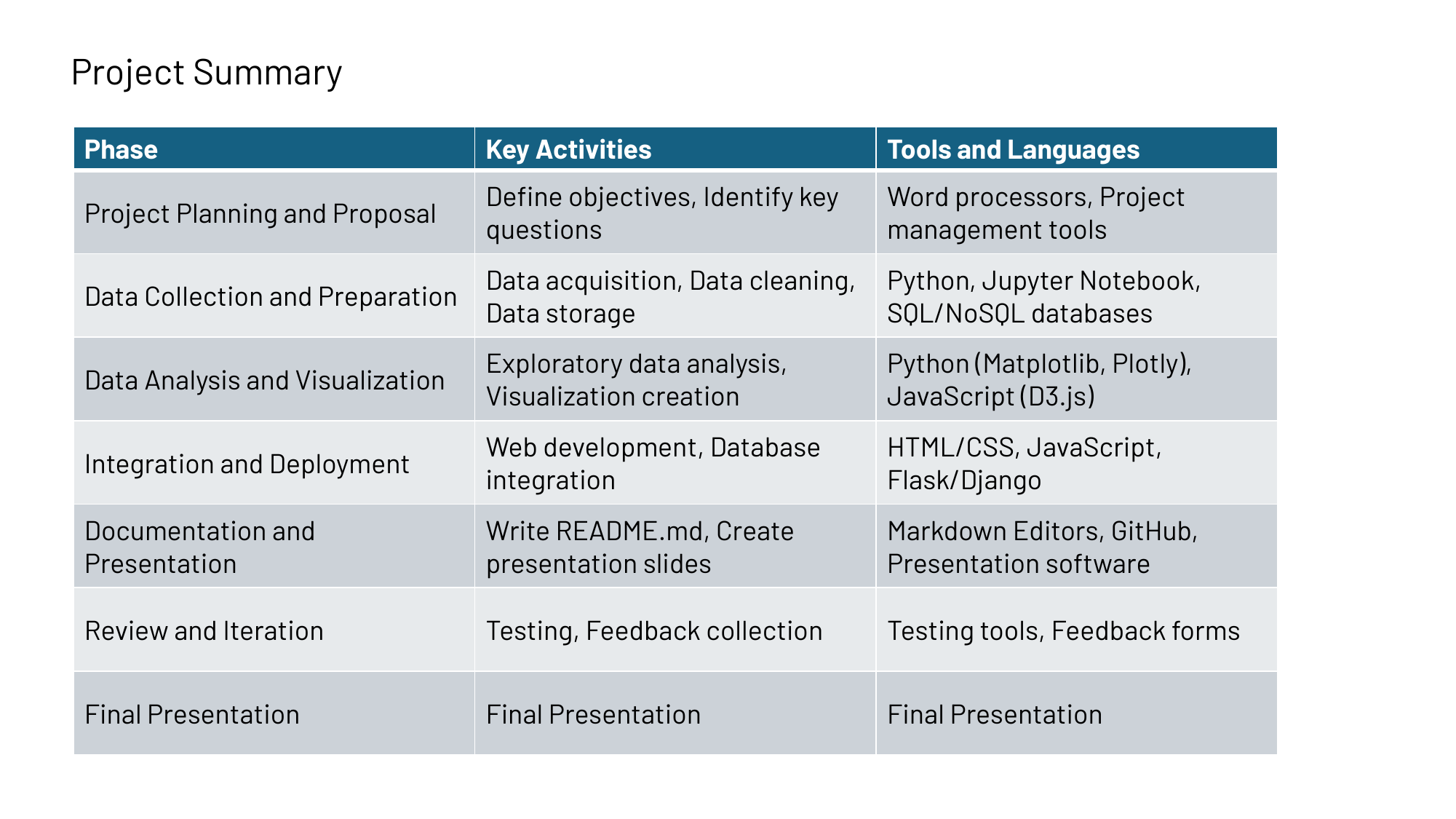

Project Summary
| Phase | Key Activities | Tools and Languages |
| --- | --- | --- |
| Project Planning and Proposal | Define objectives, Identify key questions | Word processors, Project management tools |
| Data Collection and Preparation | Data acquisition, Data cleaning, Data storage | Python, Jupyter Notebook, SQL/NoSQL databases |
| Data Analysis and Visualization | Exploratory data analysis, Visualization creation | Python (Matplotlib, Plotly), JavaScript (D3.js) |
| Integration and Deployment | Web development, Database integration | HTML/CSS, JavaScript, Flask/Django |
| Documentation and Presentation | Write README.md, Create presentation slides | Markdown Editors, GitHub, Presentation software |
| Review and Iteration | Testing, Feedback collection | Testing tools, Feedback forms |
| Final Presentation | Final Presentation | Final Presentation |